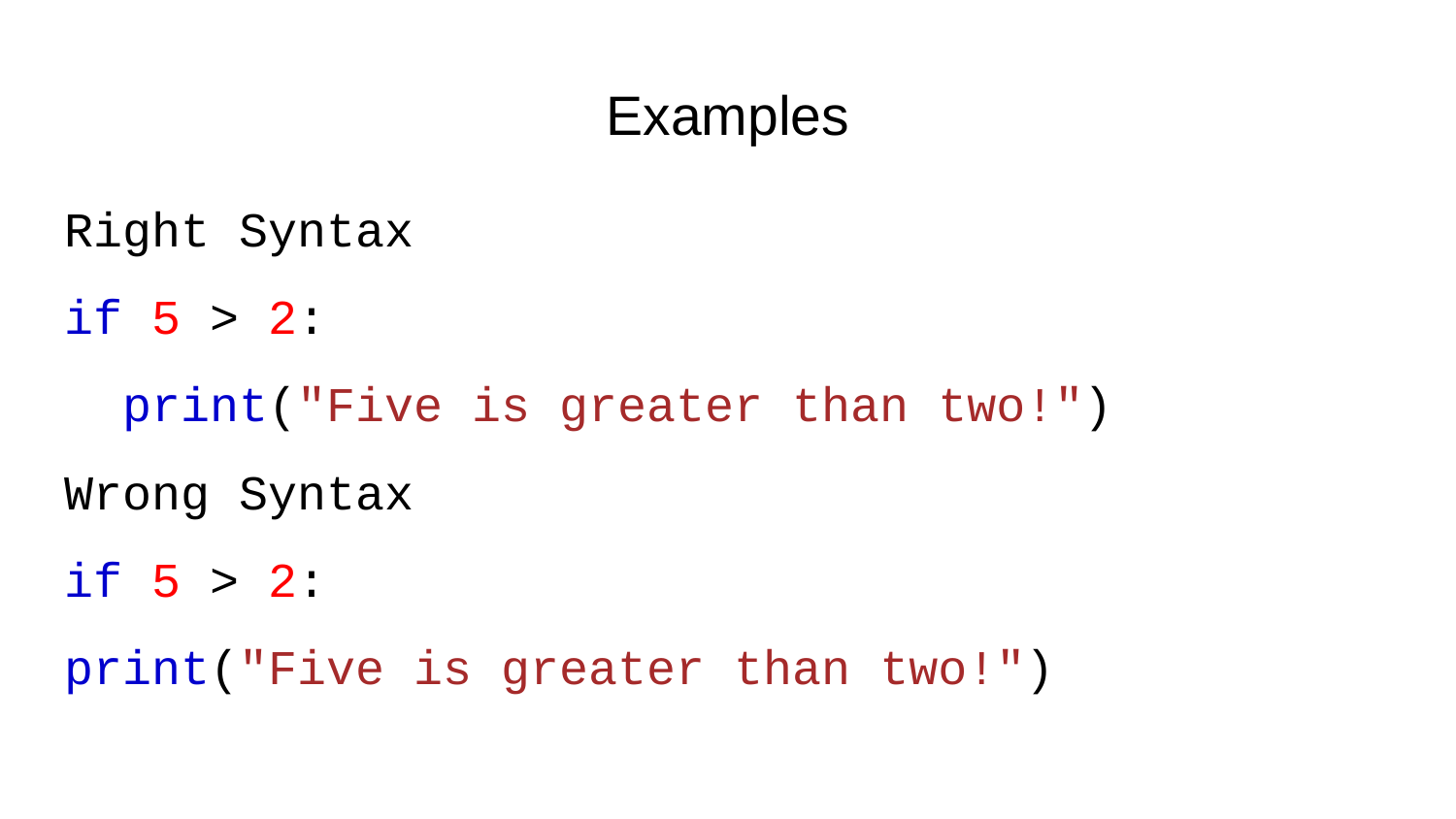

# Examples
Right Syntax
if 5 > 2:
  print("Five is greater than two!")
Wrong Syntax
if 5 > 2:
print("Five is greater than two!")